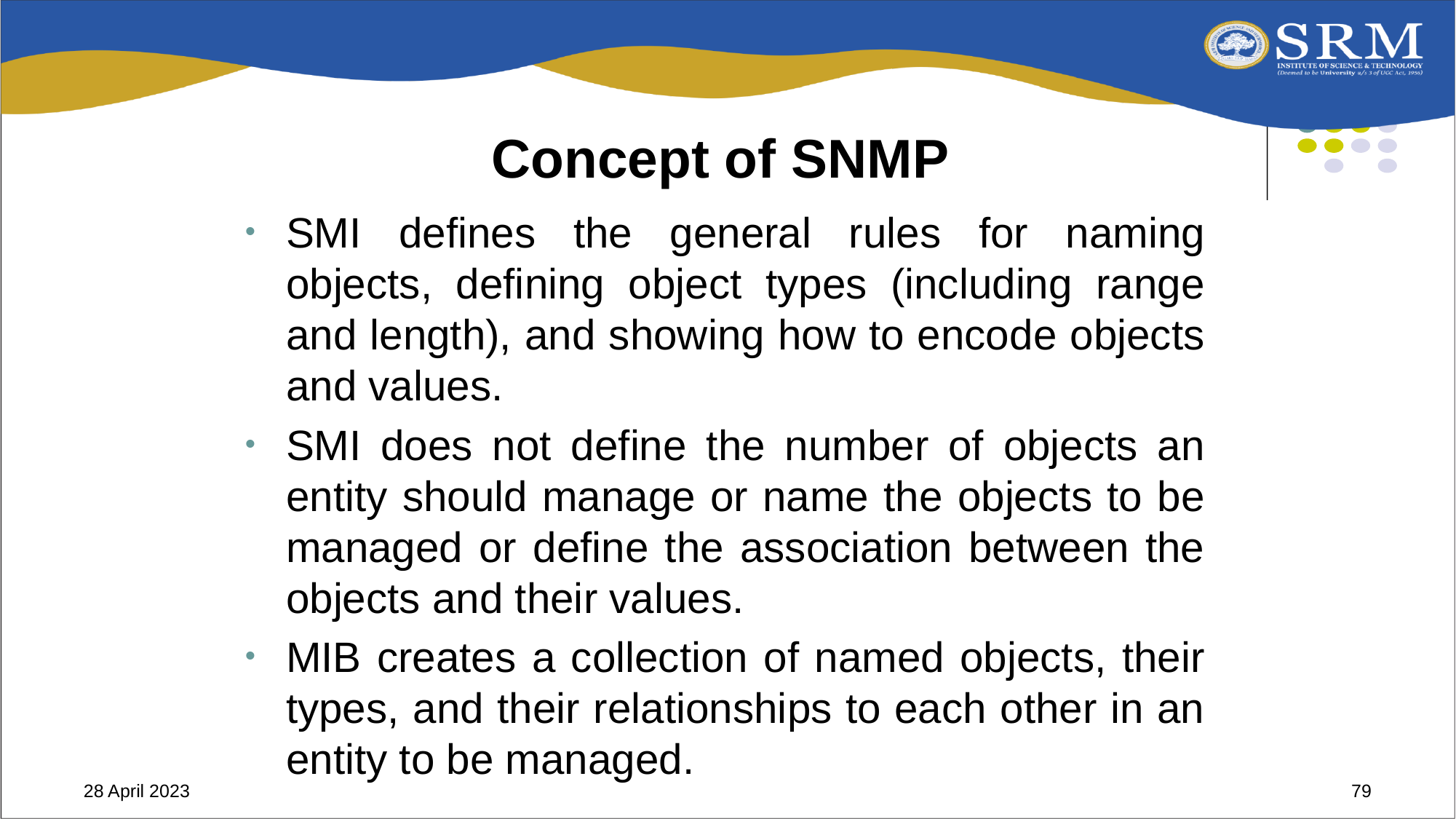

Concept of SNMP
SMI defines the general rules for naming objects, defining object types (including range and length), and showing how to encode objects and values.
SMI does not define the number of objects an entity should manage or name the objects to be managed or define the association between the objects and their values.
MIB creates a collection of named objects, their types, and their relationships to each other in an entity to be managed.

28 April 2023
79